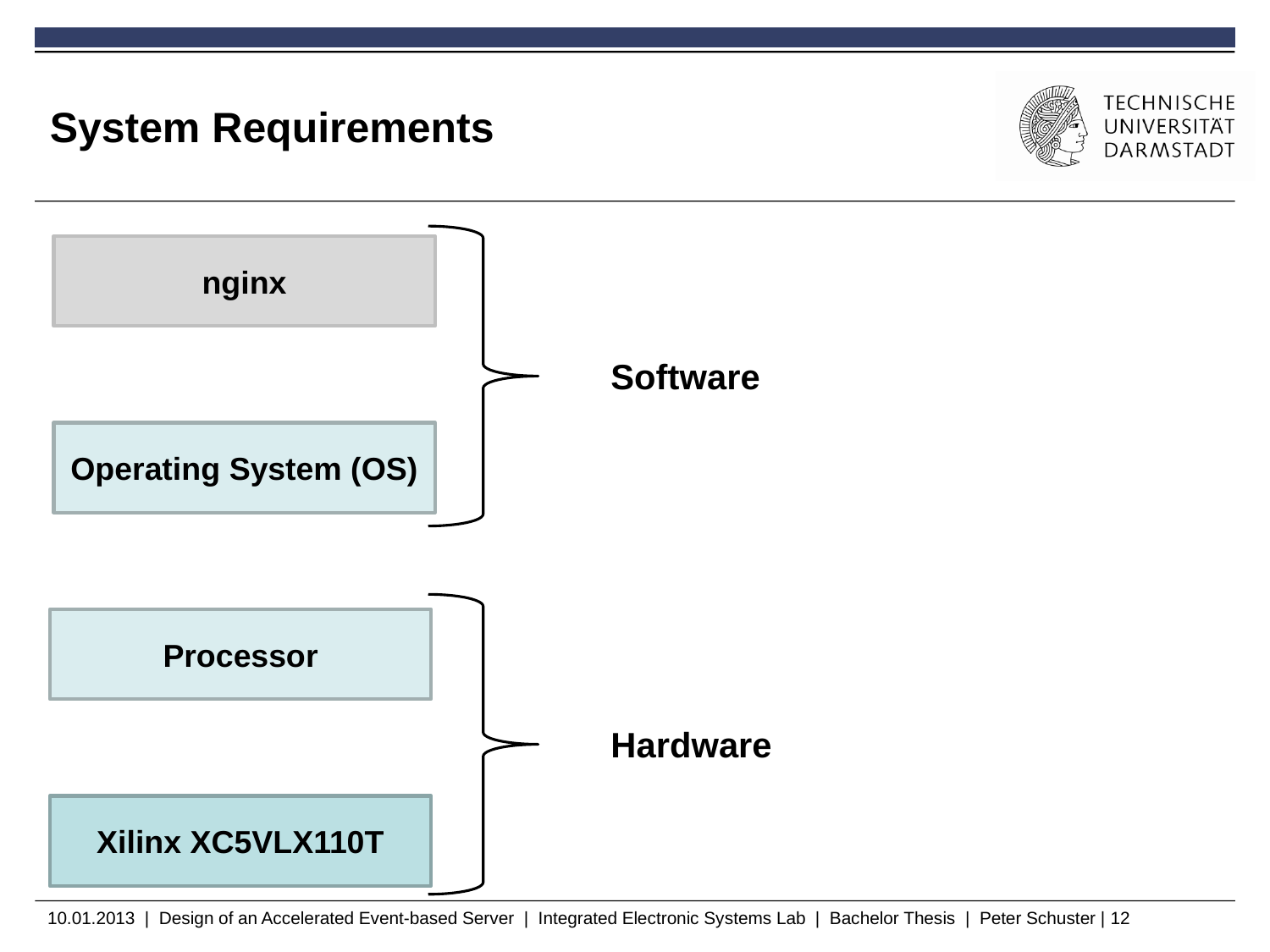

# System Requirements

nginx
Software
Operating System (OS)

Processor
Hardware
Xilinx XC5VLX110T